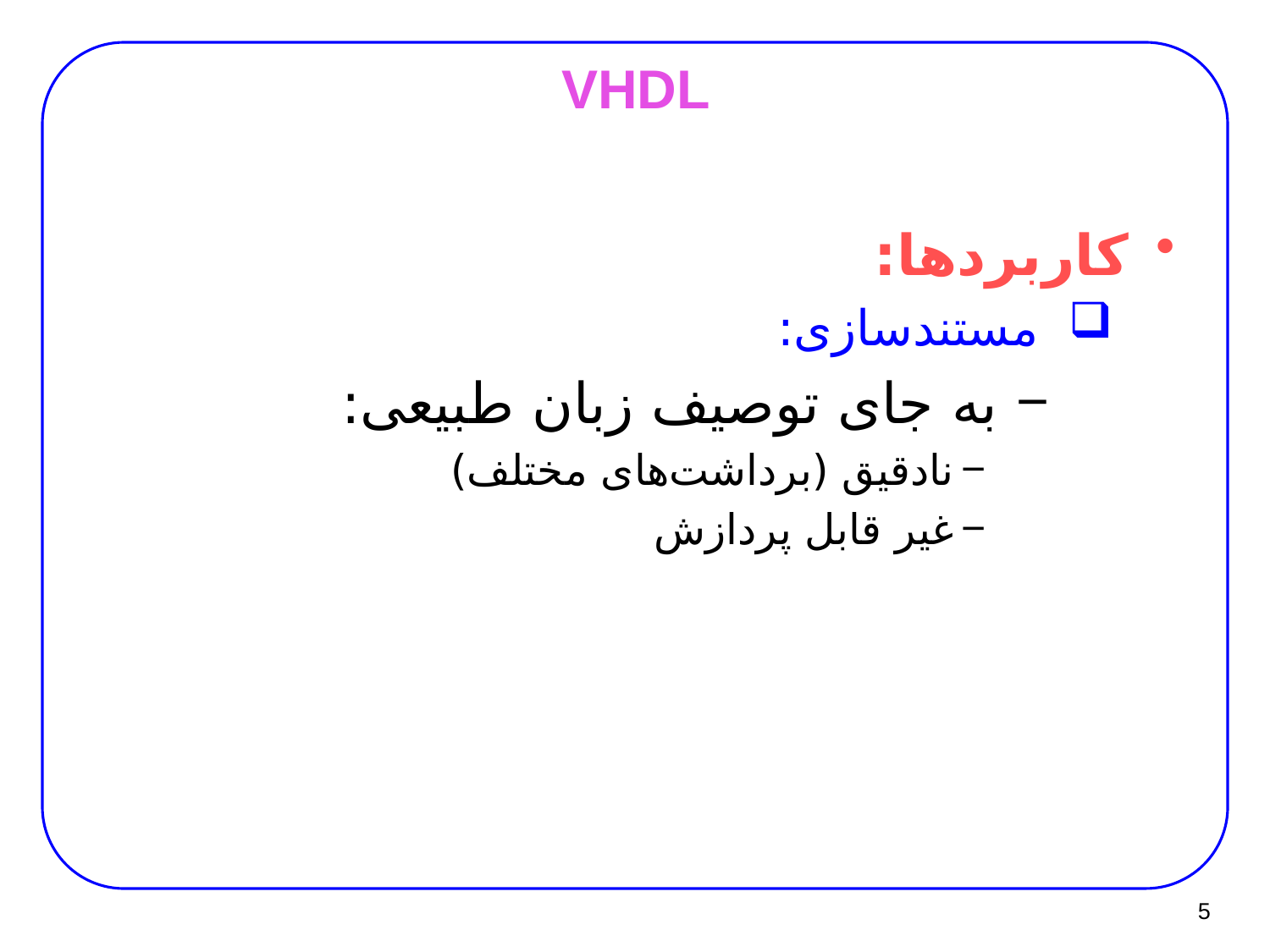

# VHDL
کاربردها:
مستندسازی:
 به جای توصیف زبان طبیعی:
نادقیق (برداشت‌های مختلف)
غیر قابل پردازش

5